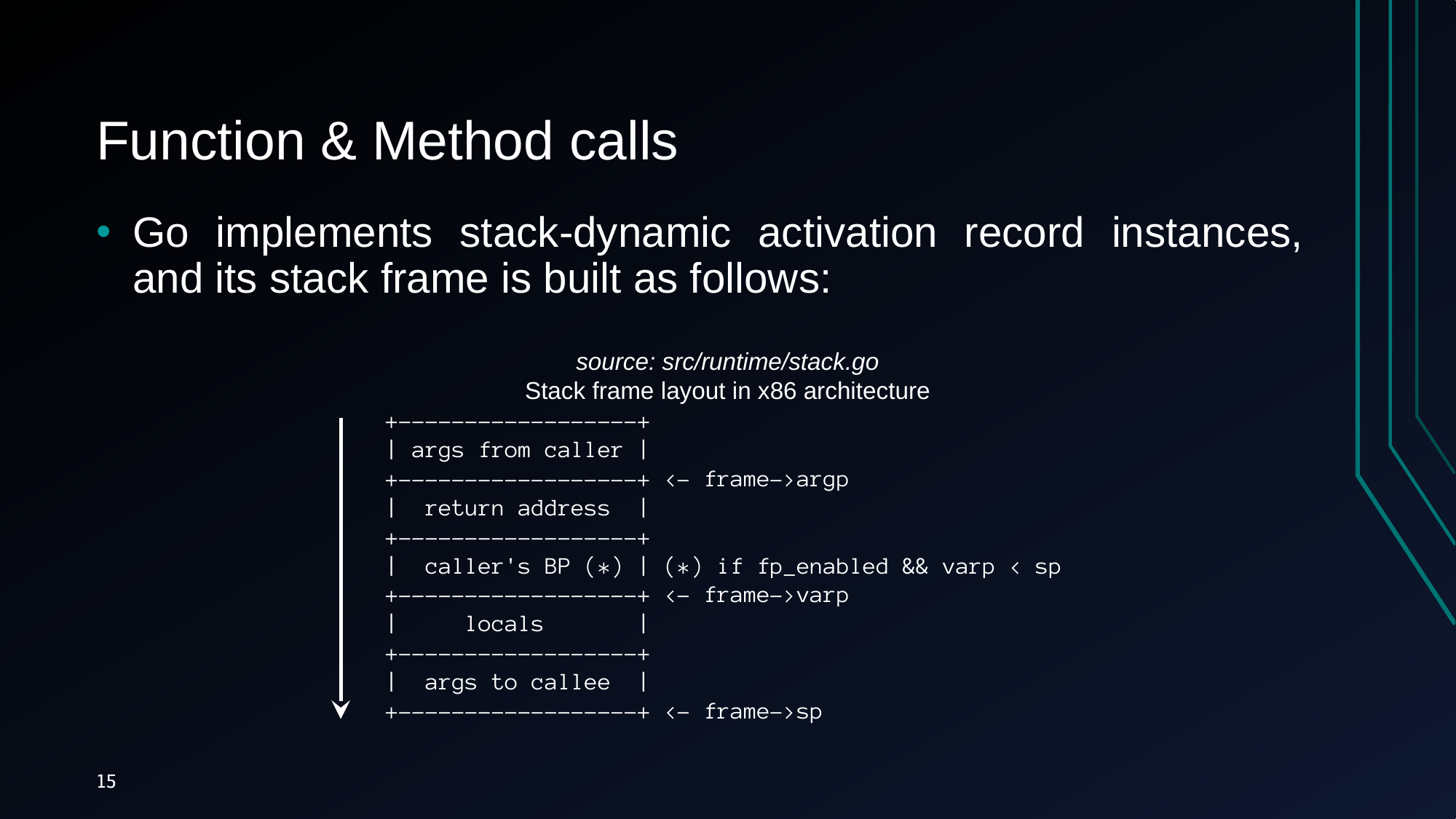

# Function & Method calls
Go implements stack-dynamic activation record instances, and its stack frame is built as follows:
source: src/runtime/stack.go
Stack frame layout in x86 architecture
+------------------+
| args from caller |
+------------------+ <- frame->argp
|  return address  |
+------------------+
|  caller's BP (*) | (*) if fp_enabled && varp < sp
+------------------+ <- frame->varp
|     locals       |
+------------------+
|  args to callee  |
+------------------+ <- frame->sp
15